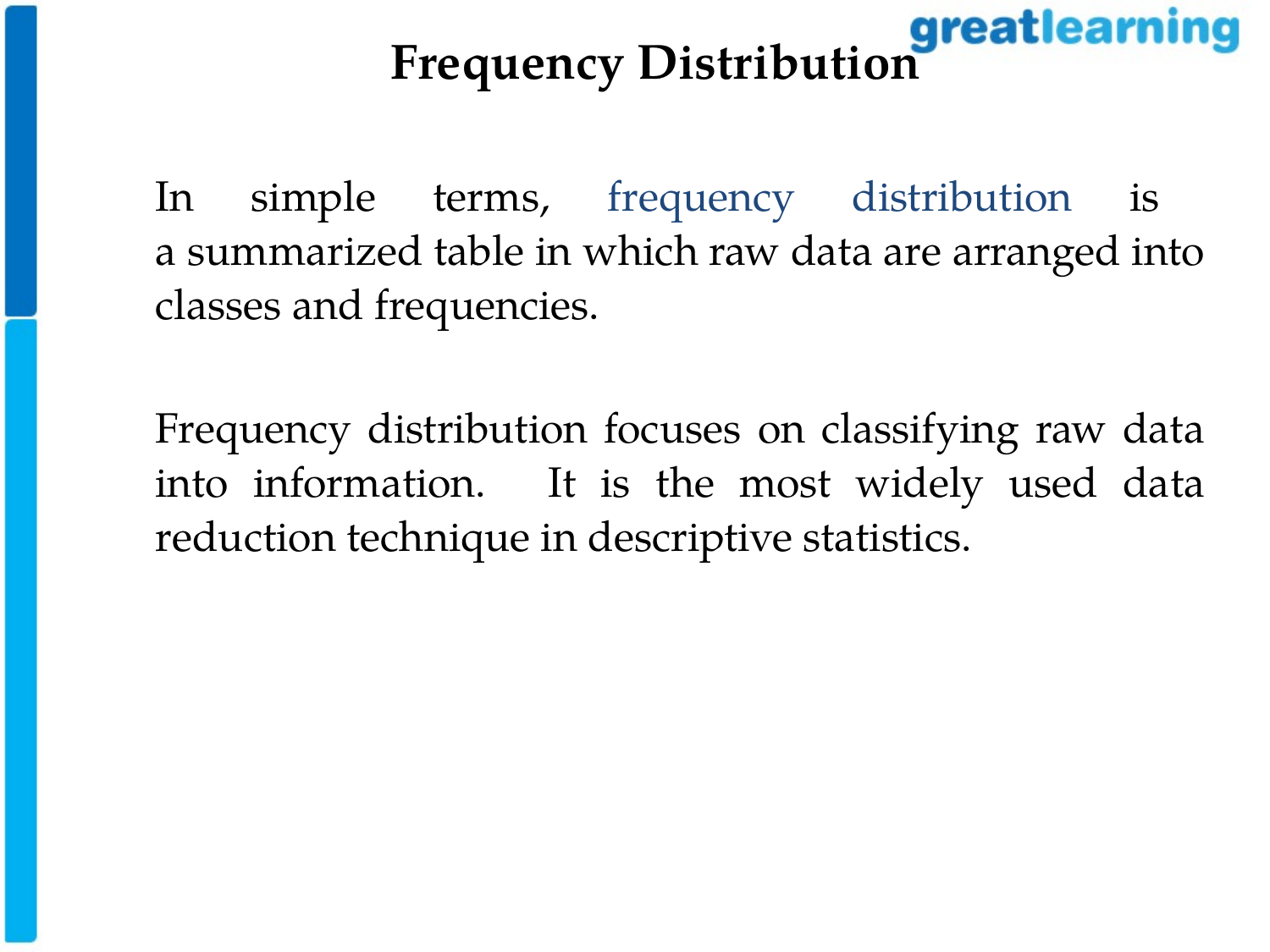

# Frequency Distribution
In     simple     terms,     frequency     distribution     is     a summarized table in which raw data are arranged into classes and frequencies.

Frequency distribution focuses on classifying raw data into  information.     It  is  the  most  widely  used  data reduction technique in descriptive statistics.